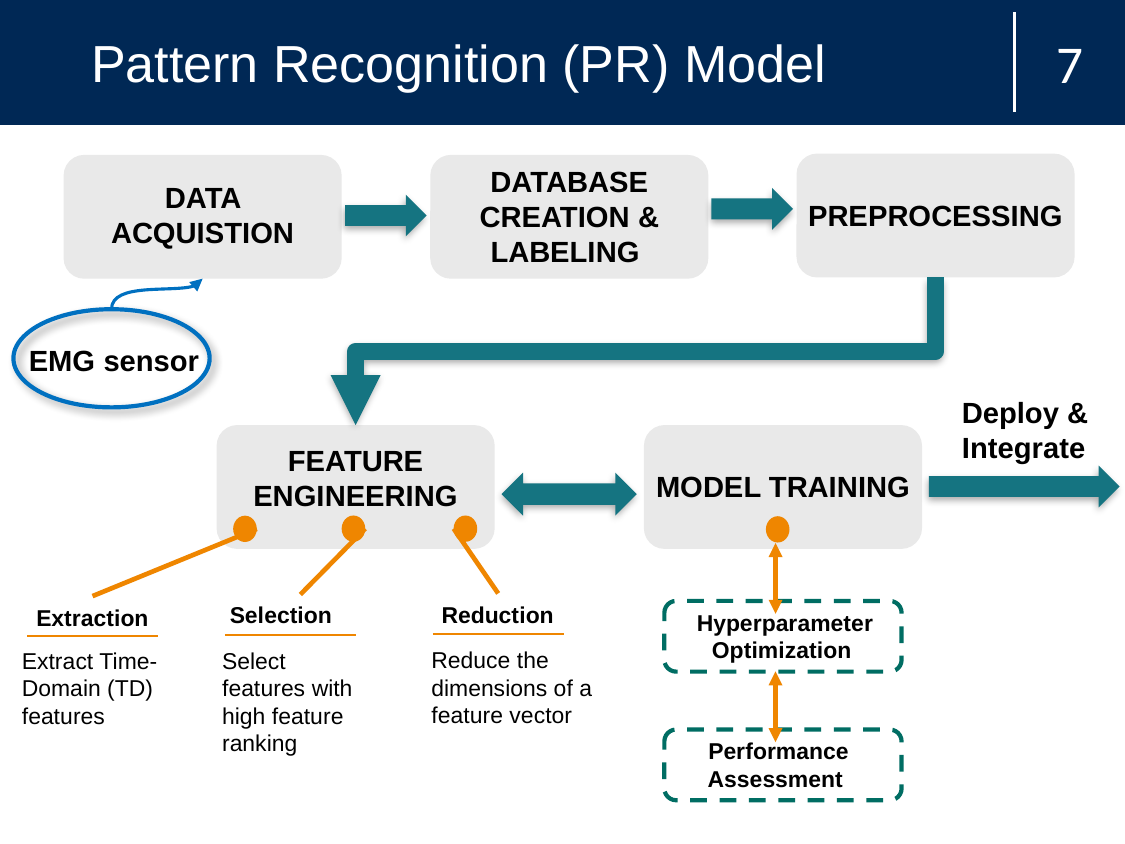

Pattern Recognition (PR) Model
7

PREPROCESSING

DATABASE CREATION & LABELING

DATA ACQUISTION

EMG sensor
Deploy & Integrate

FEATURE ENGINEERING

MODEL TRAINING

Reduction
Selection
Extraction
Hyperparameter Optimization

Reduce the dimensions of a feature vector
Extract Time-Domain (TD) features
Select features with high feature ranking
Performance Assessment